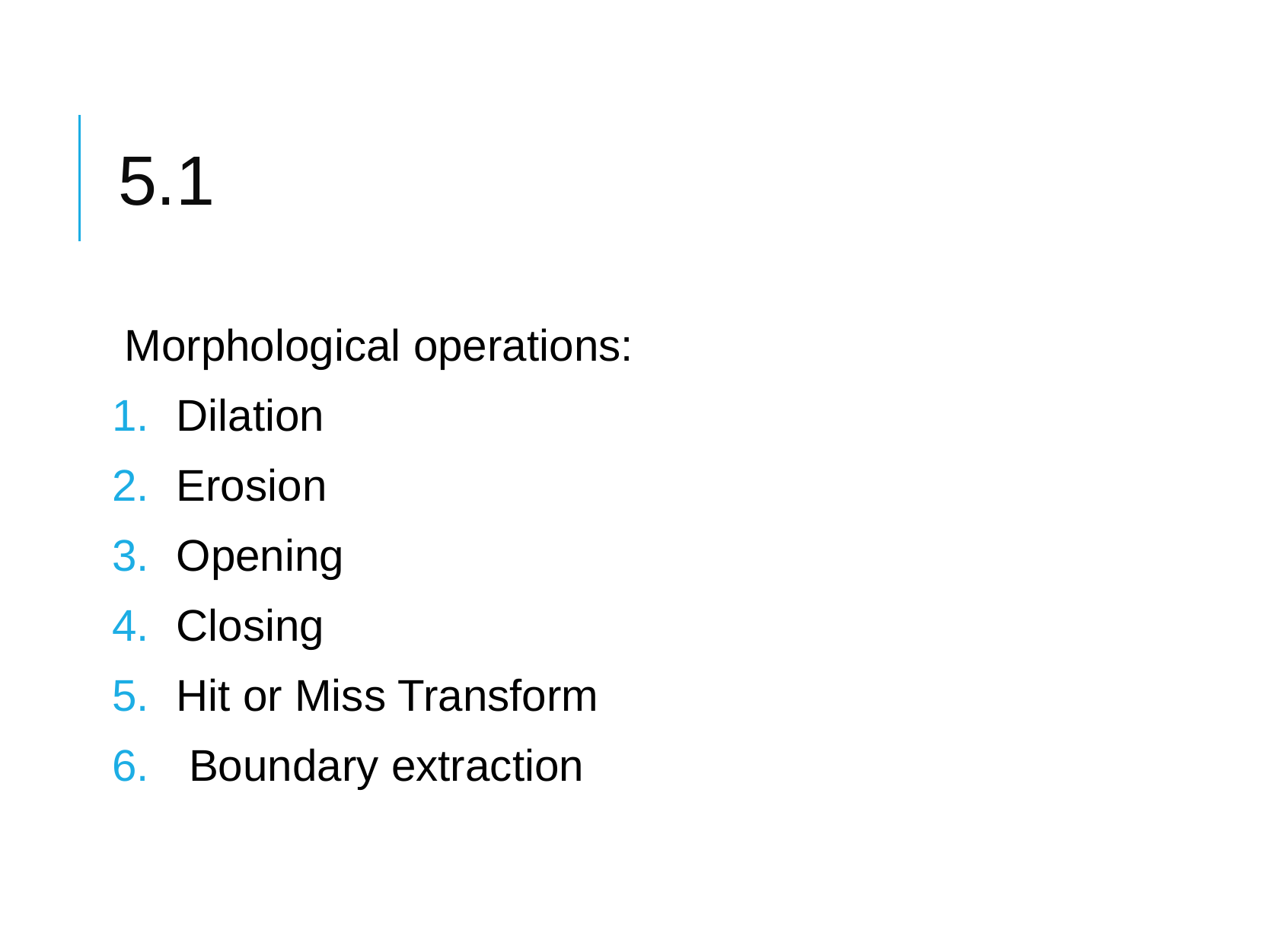

# 5.1
Morphological operations:
Dilation
Erosion
Opening
Closing
Hit or Miss Transform
 Boundary extraction